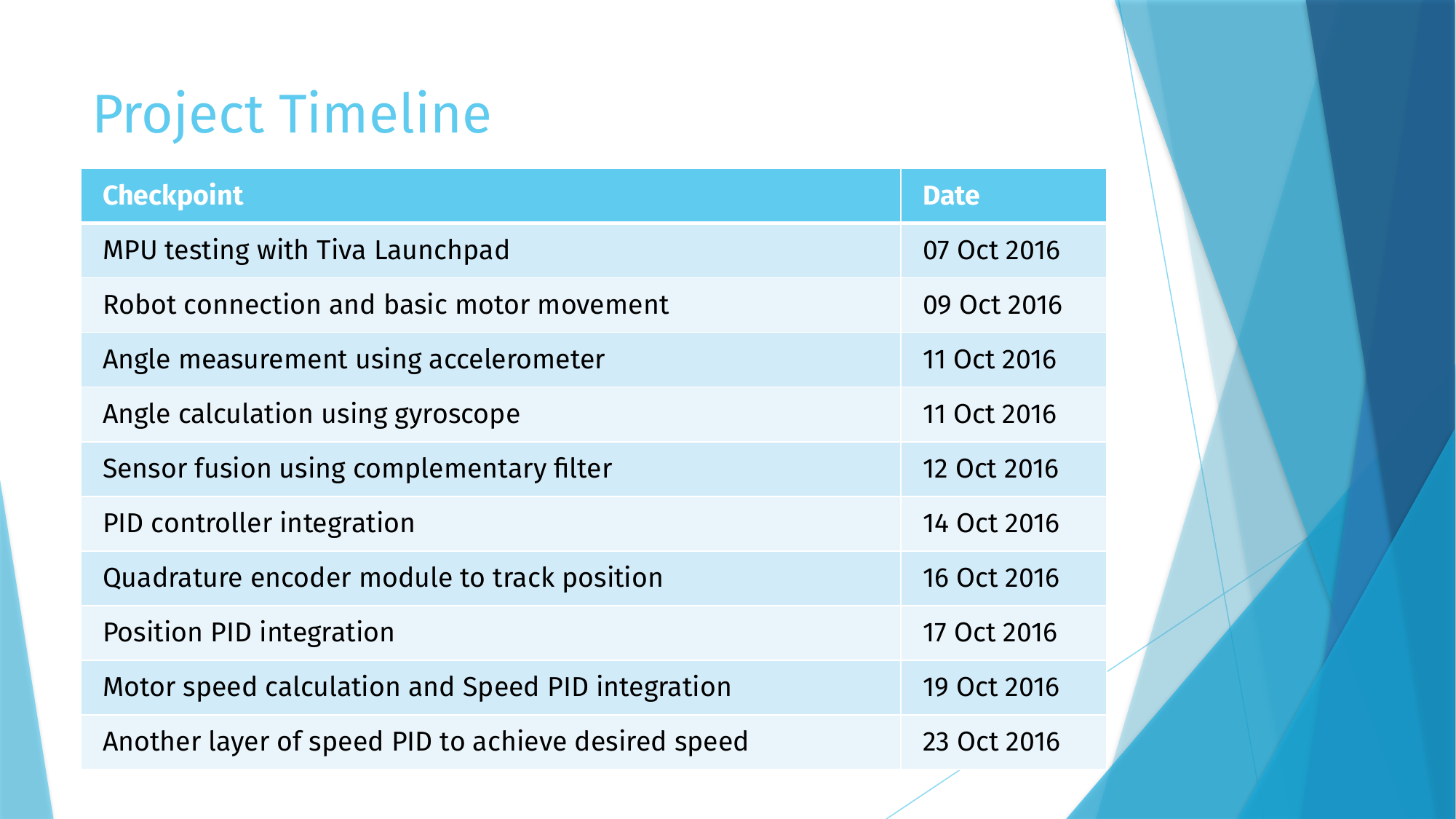

# Project Timeline
| Checkpoint | Date |
| --- | --- |
| MPU testing with Tiva Launchpad | 07 Oct 2016 |
| Robot connection and basic motor movement | 09 Oct 2016 |
| Angle measurement using accelerometer | 11 Oct 2016 |
| Angle calculation using gyroscope | 11 Oct 2016 |
| Sensor fusion using complementary filter | 12 Oct 2016 |
| PID controller integration | 14 Oct 2016 |
| Quadrature encoder module to track position | 16 Oct 2016 |
| Position PID integration | 17 Oct 2016 |
| Motor speed calculation and Speed PID integration | 19 Oct 2016 |
| Another layer of speed PID to achieve desired speed | 23 Oct 2016 |